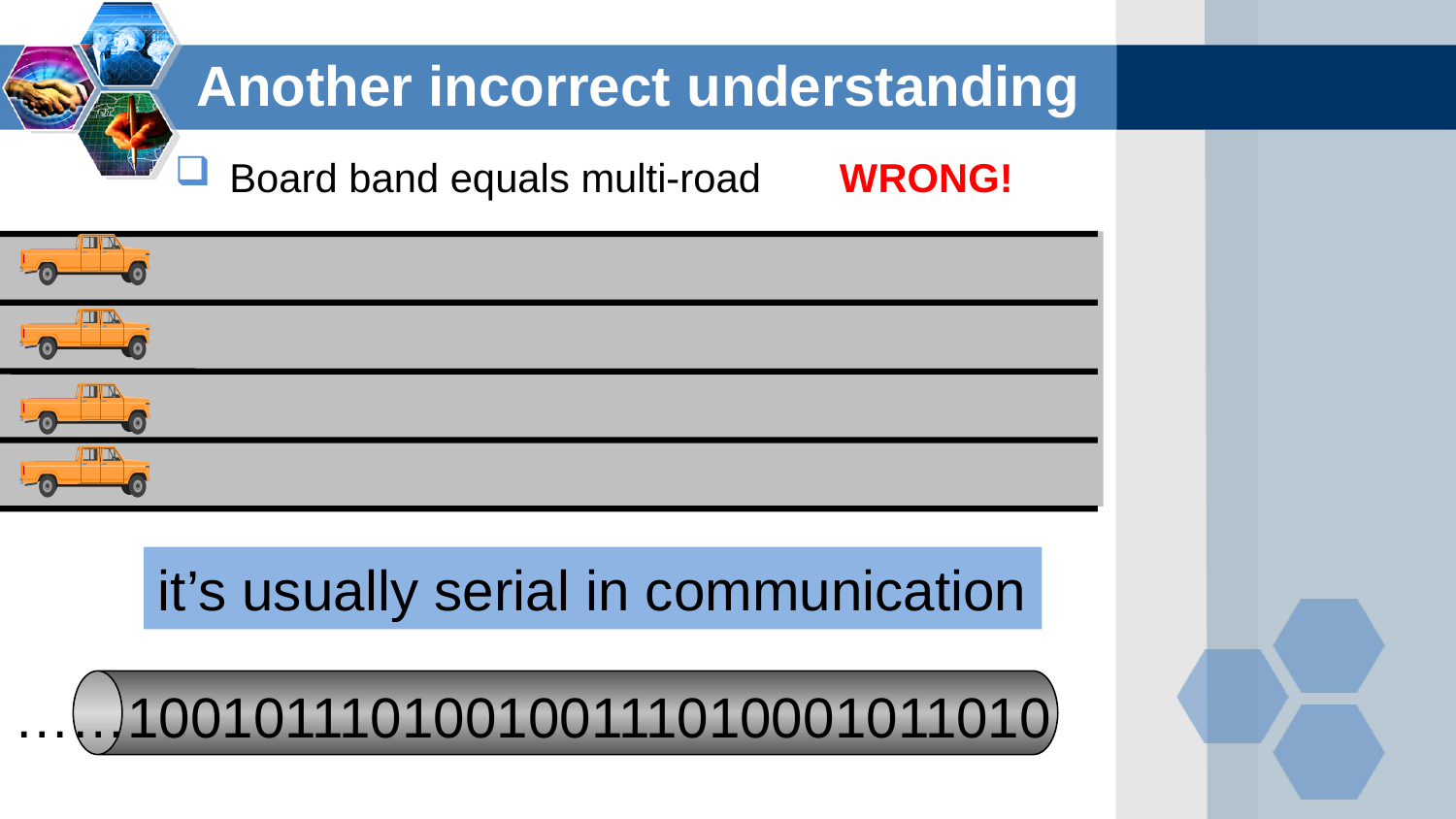

Another incorrect understanding
Board band equals multi-road       WRONG!

it’s usually serial in communication
……100101110100100111010001011010